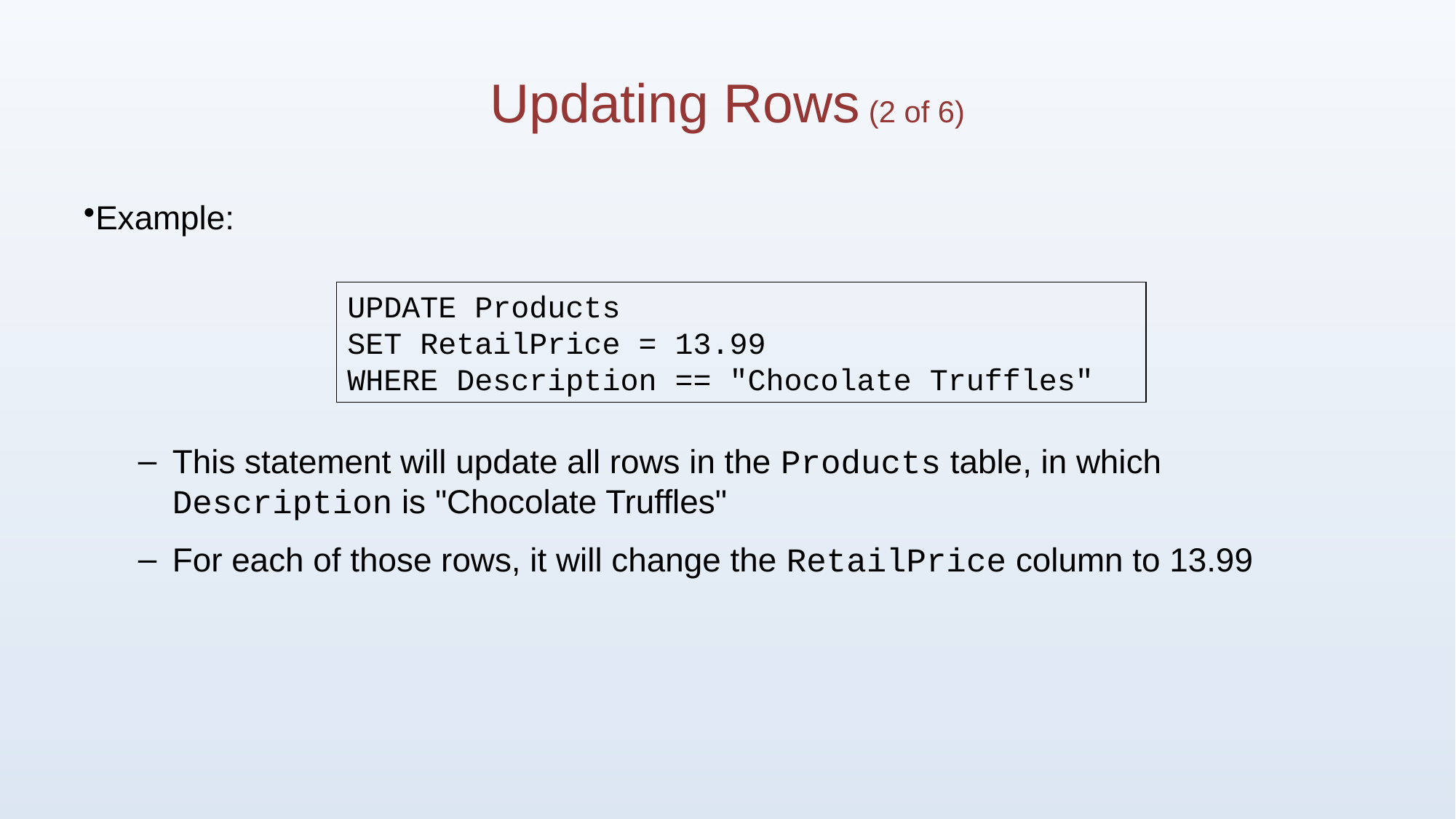

# Updating Rows (2 of 6)
Example:

This statement will update all rows in the Products table, in which Description is "Chocolate Truffles"
For each of those rows, it will change the RetailPrice column to 13.99
UPDATE Products
SET RetailPrice = 13.99
WHERE Description == "Chocolate Truffles"